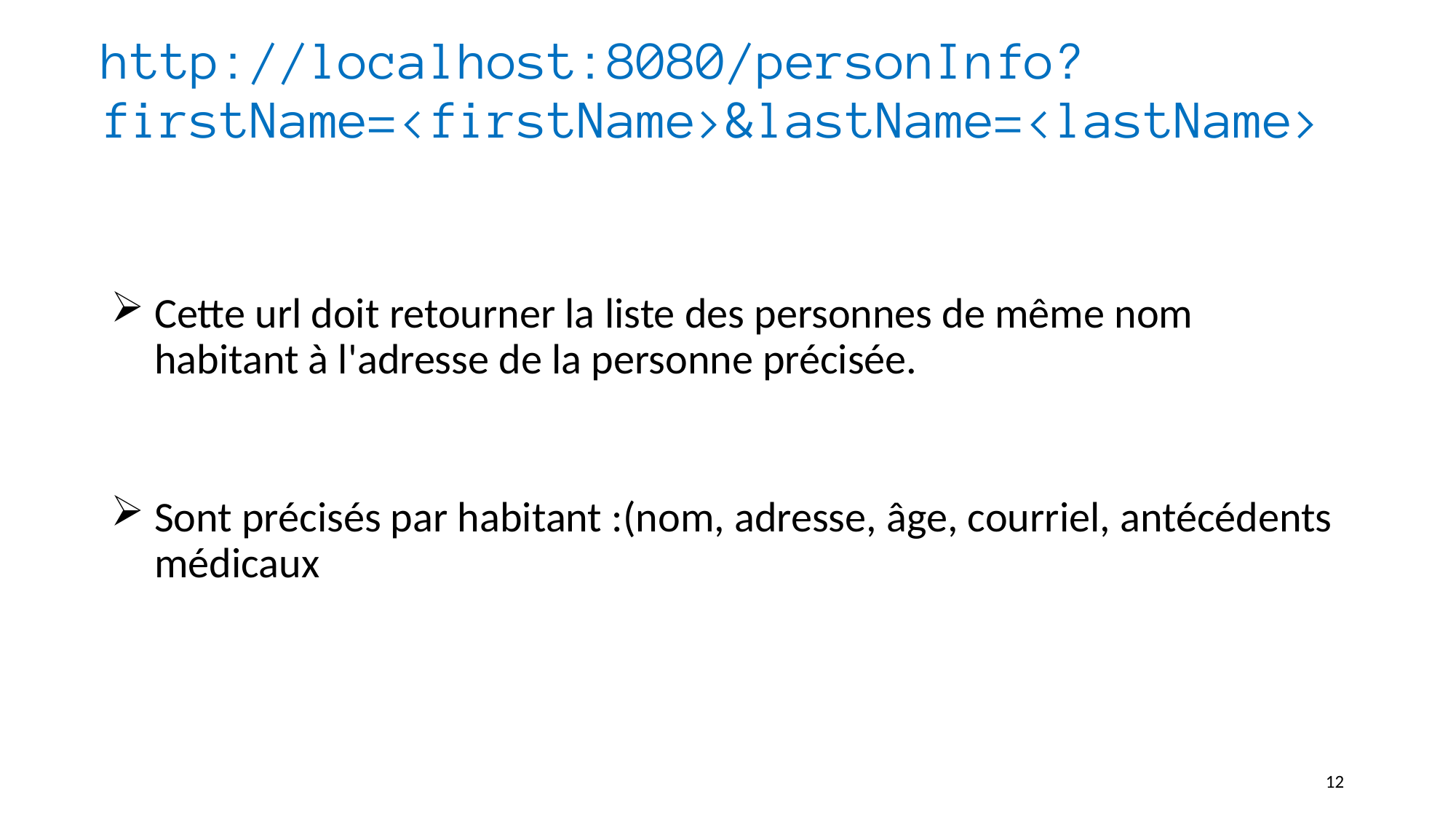

# http://localhost:8080/personInfo?firstName=<firstName>&lastName=<lastName>

Cette url doit retourner la liste des personnes de même nom habitant à l'adresse de la personne précisée.

Sont précisés par habitant :(nom, adresse, âge, courriel, antécédents médicaux
12